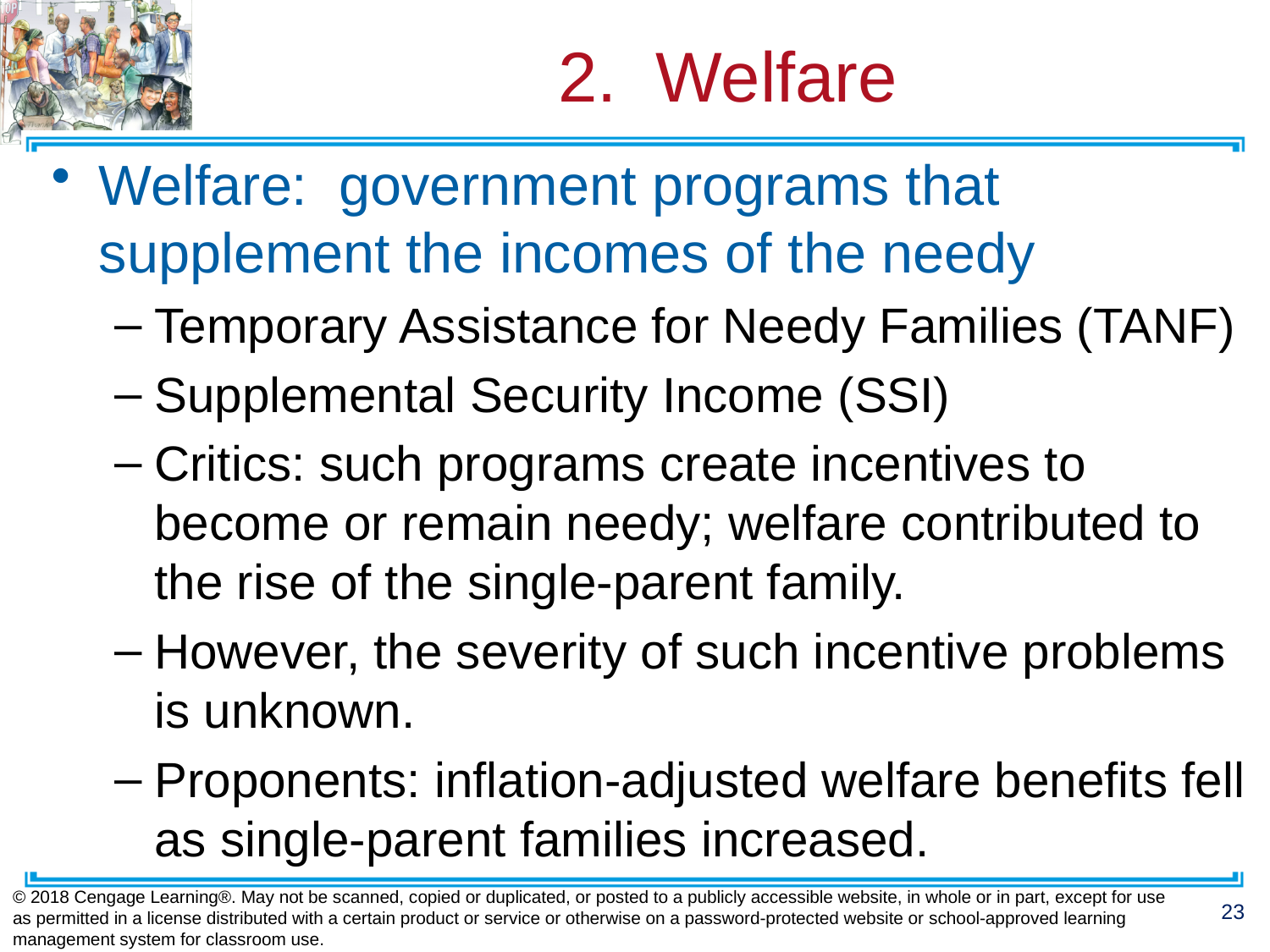

# 2.  Welfare
Welfare:  government programs that supplement the incomes of the needy
Temporary Assistance for Needy Families (TANF)
Supplemental Security Income (SSI)
Critics: such programs create incentives to become or remain needy; welfare contributed to the rise of the single-parent family.
However, the severity of such incentive problems is unknown.
Proponents: inflation-adjusted welfare benefits fell as single-parent families increased.

© 2018 Cengage Learning®. May not be scanned, copied or duplicated, or posted to a publicly accessible website, in whole or in part, except for use as permitted in a license distributed with a certain product or service or otherwise on a password-protected website or school-approved learning management system for classroom use.
23